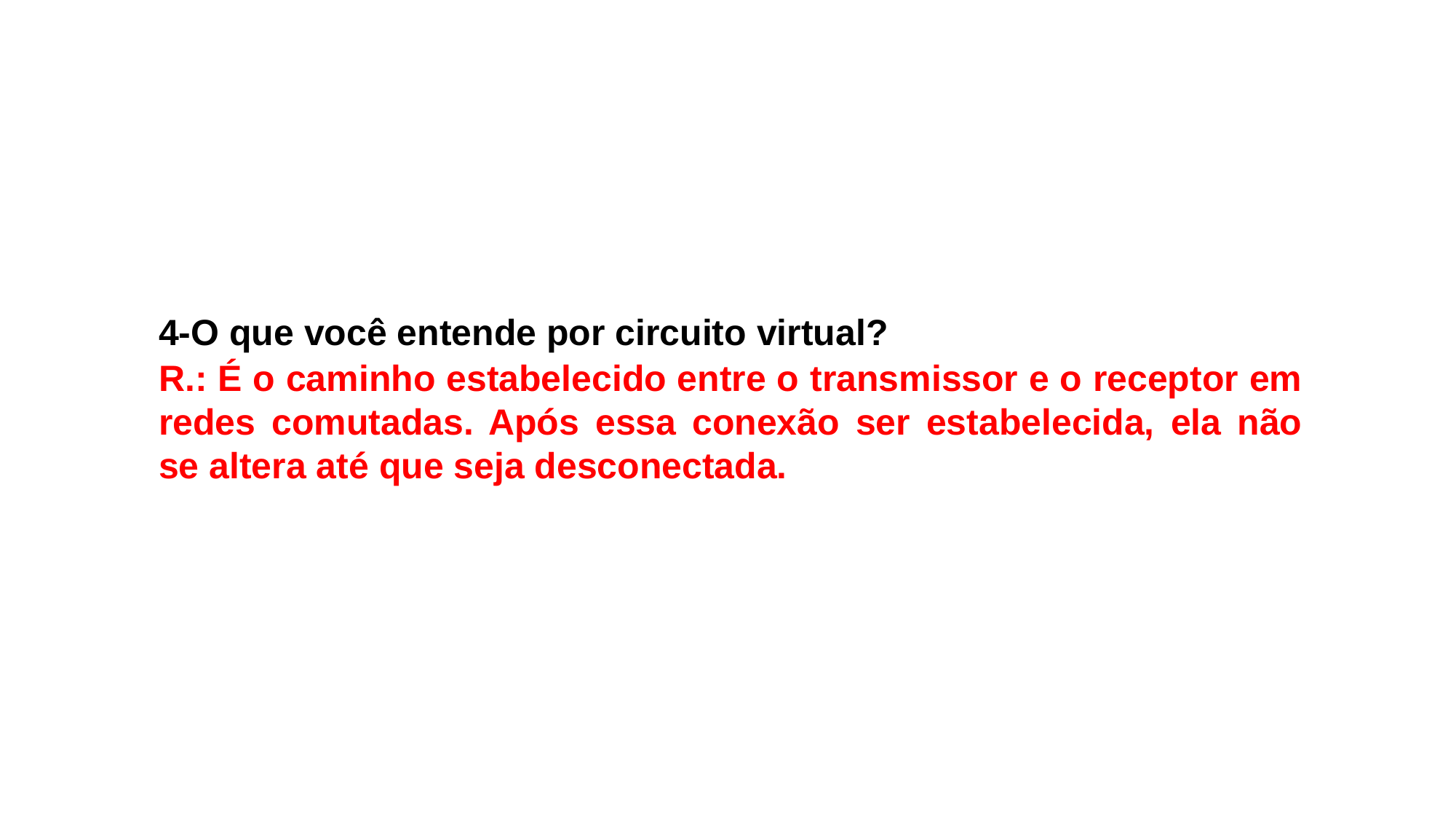

4-O que você entende por circuito virtual?
R.: É o caminho estabelecido entre o transmissor e o receptor em redes comutadas. Após essa conexão ser estabelecida, ela não se altera até que seja desconectada.